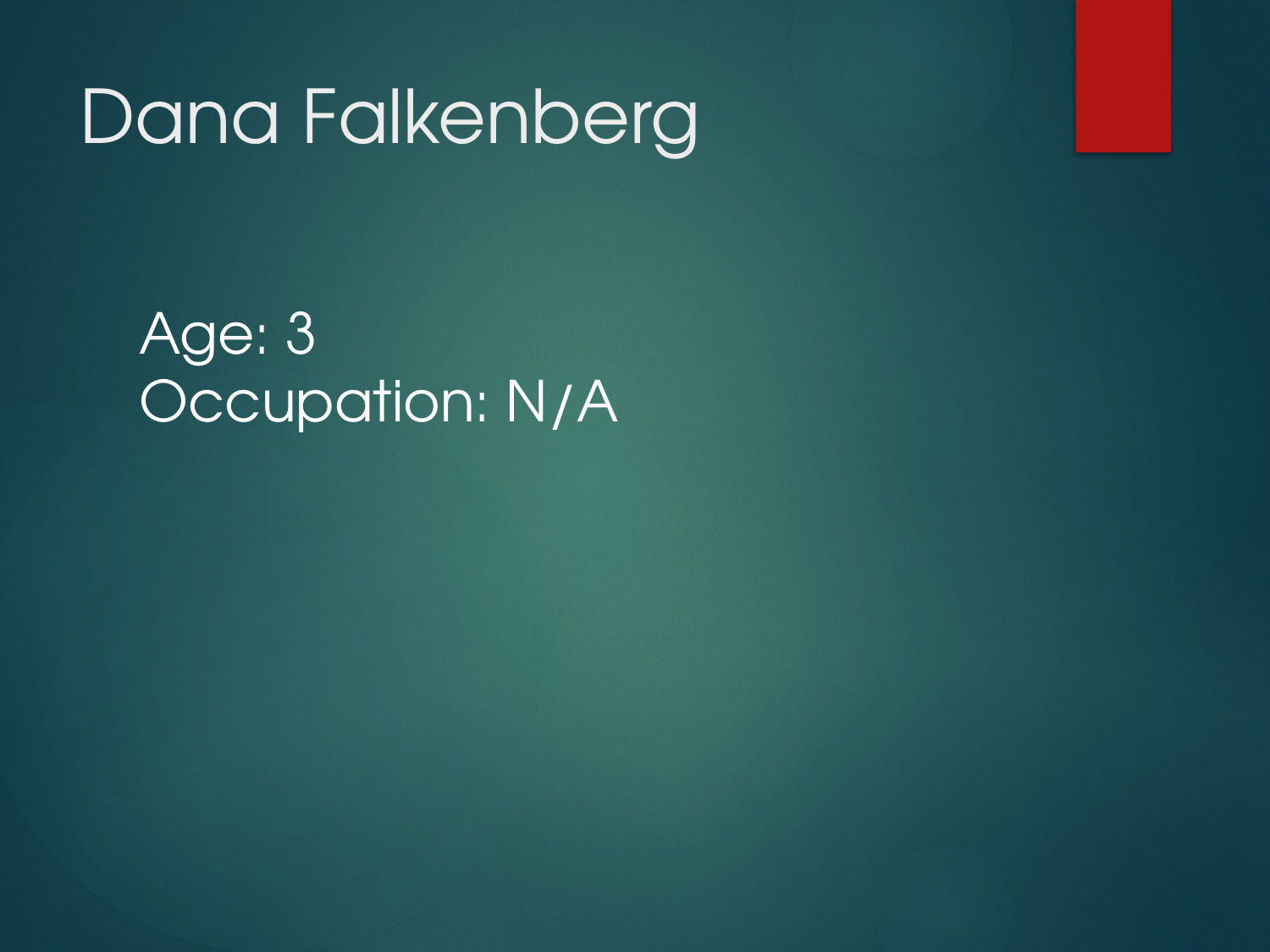

# Dana Falkenberg

Age: 3
Occupation: N/A